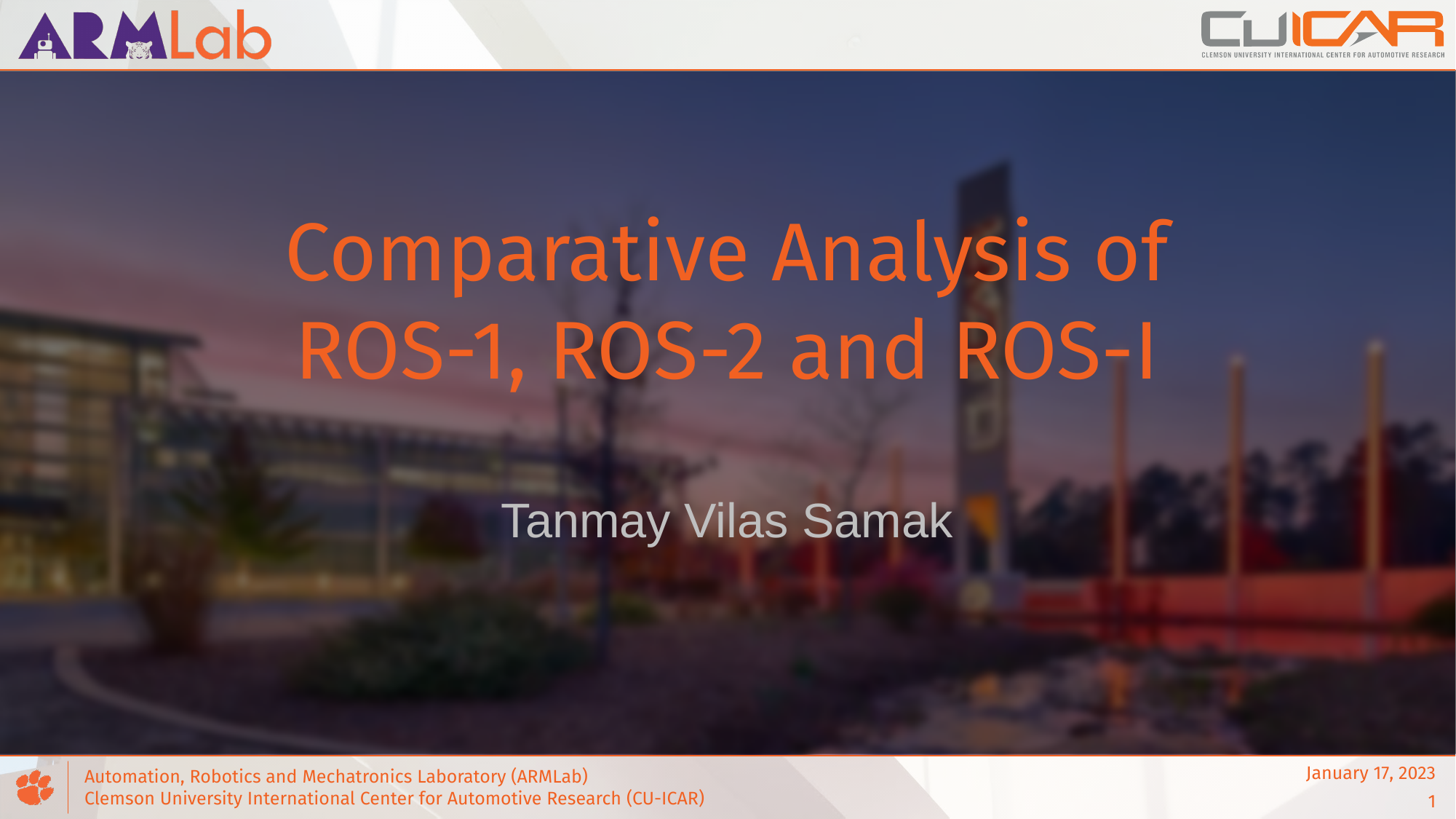

# Comparative Analysis of ROS-1, ROS-2 and ROS-I
Tanmay Vilas Samak
January 17, 2023
1